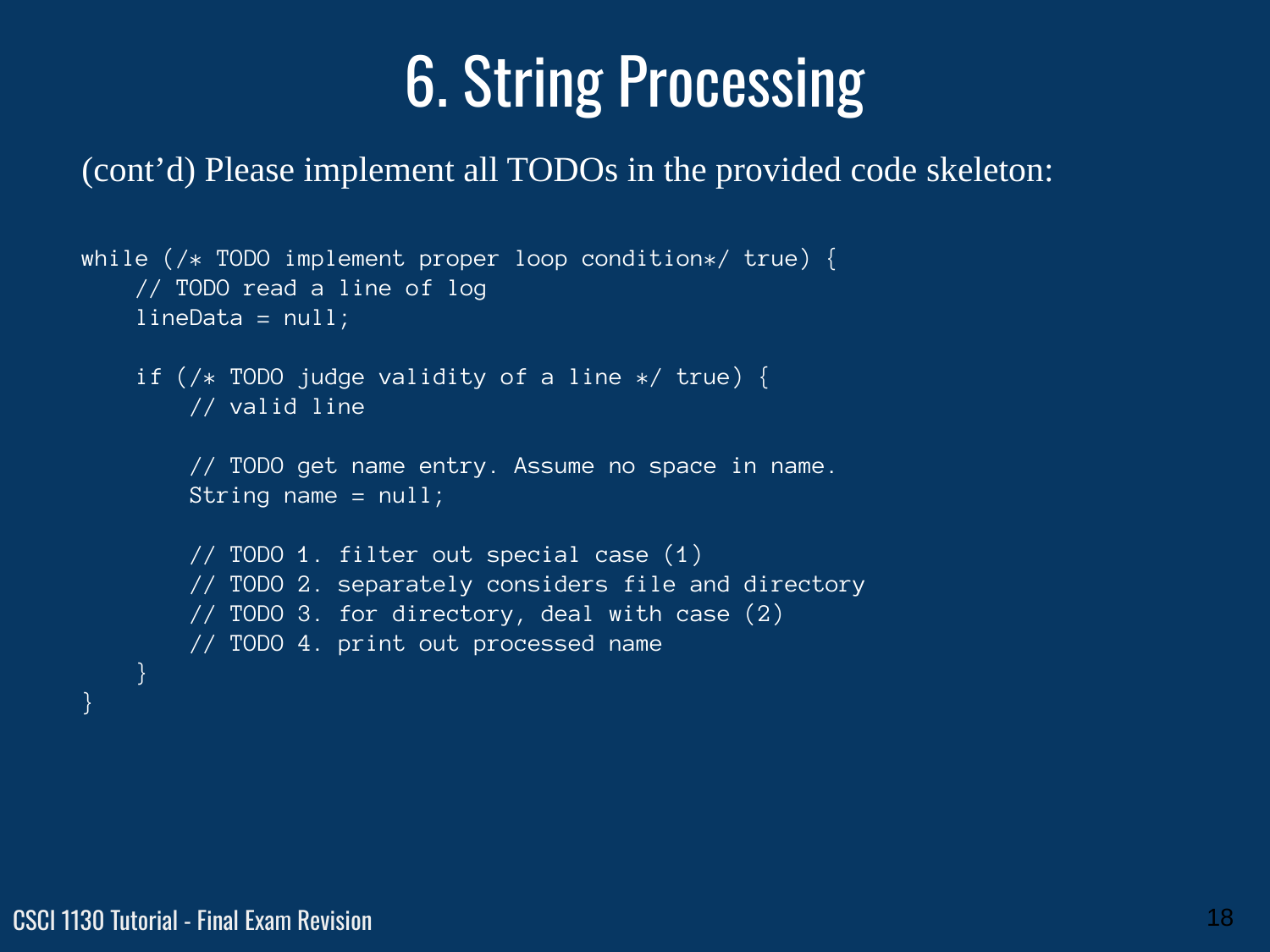

6. String Processing
(cont’d) Please implement all TODOs in the provided code skeleton:
while (/* TODO implement proper loop condition*/ true) {
    // TODO read a line of log
    lineData = null;

    if (/* TODO judge validity of a line */ true) {
        // valid line

        // TODO get name entry. Assume no space in name.
        String name = null;

        // TODO 1. filter out special case (1)
        // TODO 2. separately considers file and directory
        // TODO 3. for directory, deal with case (2)
        // TODO 4. print out processed name
    }
}
18